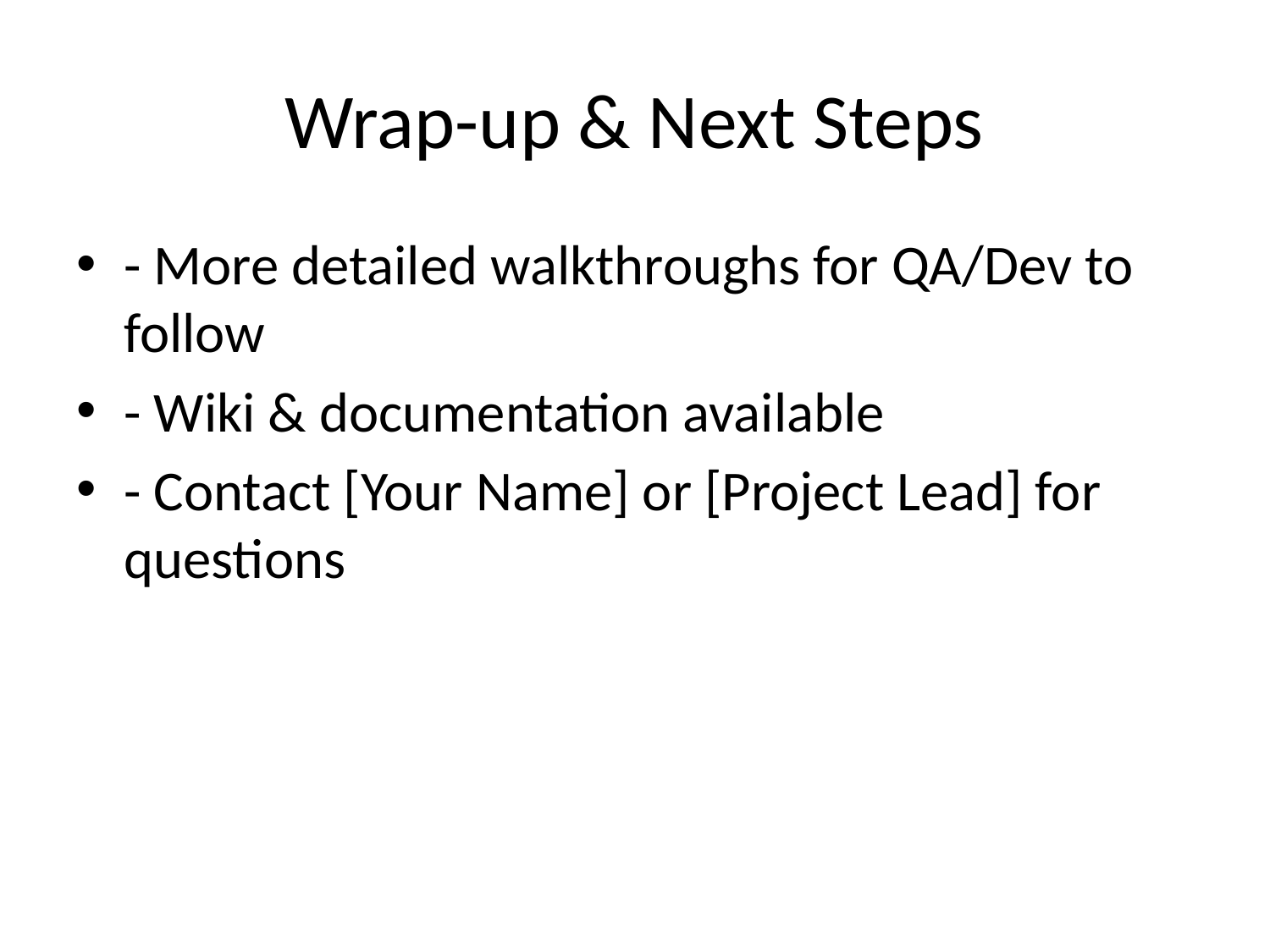

# Wrap-up & Next Steps
- More detailed walkthroughs for QA/Dev to follow
- Wiki & documentation available
- Contact [Your Name] or [Project Lead] for questions